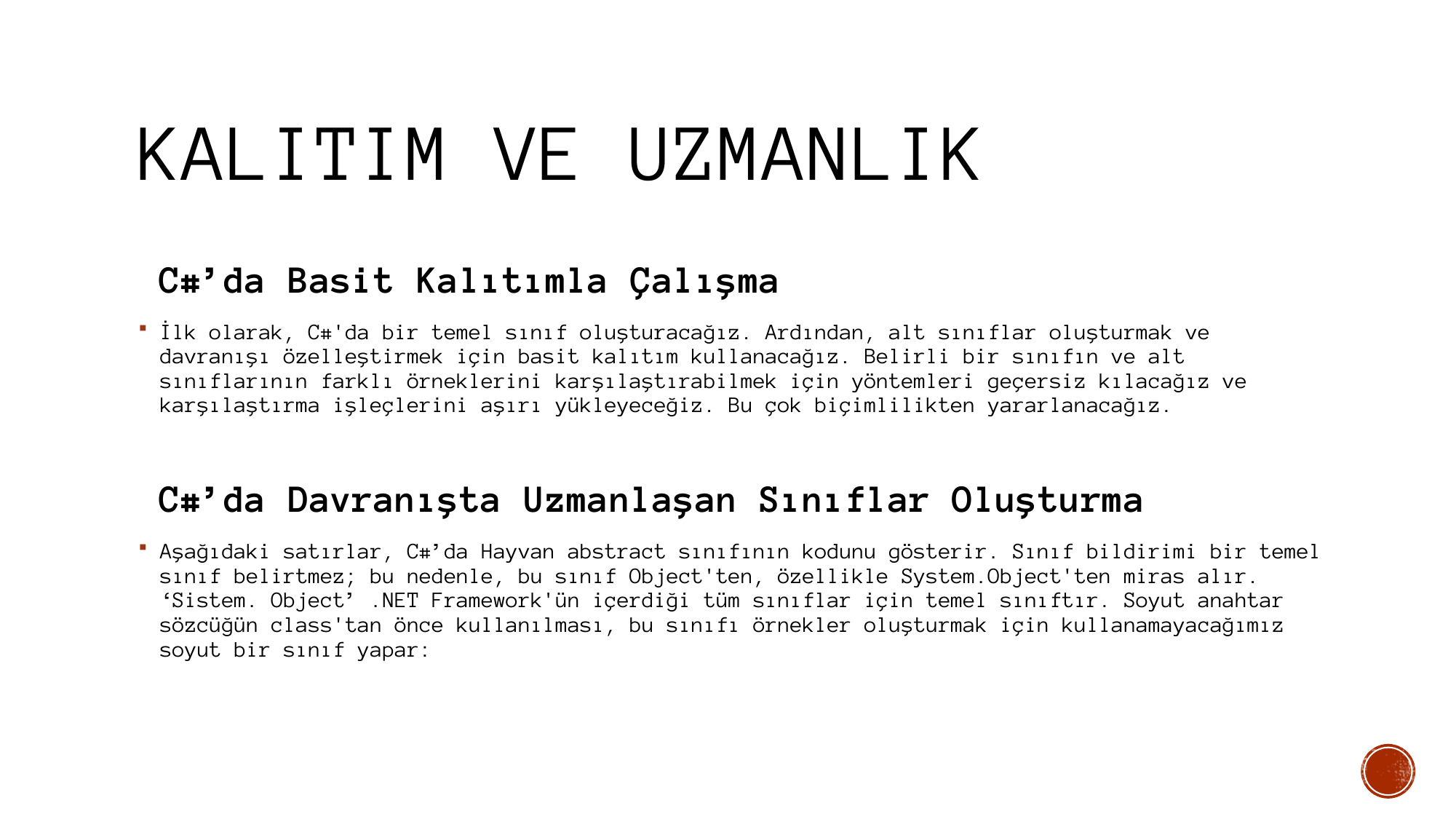

# Kalıtım ve Uzmanlık
 C#’da Basit Kalıtımla Çalışma
İlk olarak, C#'da bir temel sınıf oluşturacağız. Ardından, alt sınıflar oluşturmak ve davranışı özelleştirmek için basit kalıtım kullanacağız. Belirli bir sınıfın ve alt sınıflarının farklı örneklerini karşılaştırabilmek için yöntemleri geçersiz kılacağız ve karşılaştırma işleçlerini aşırı yükleyeceğiz. Bu çok biçimlilikten yararlanacağız.

 C#’da Davranışta Uzmanlaşan Sınıflar Oluşturma
Aşağıdaki satırlar, C#’da Hayvan abstract sınıfının kodunu gösterir. Sınıf bildirimi bir temel sınıf belirtmez; bu nedenle, bu sınıf Object'ten, özellikle System.Object'ten miras alır. ‘Sistem. Object’ .NET Framework'ün içerdiği tüm sınıflar için temel sınıftır. Soyut anahtar sözcüğün class'tan önce kullanılması, bu sınıfı örnekler oluşturmak için kullanamayacağımız soyut bir sınıf yapar: